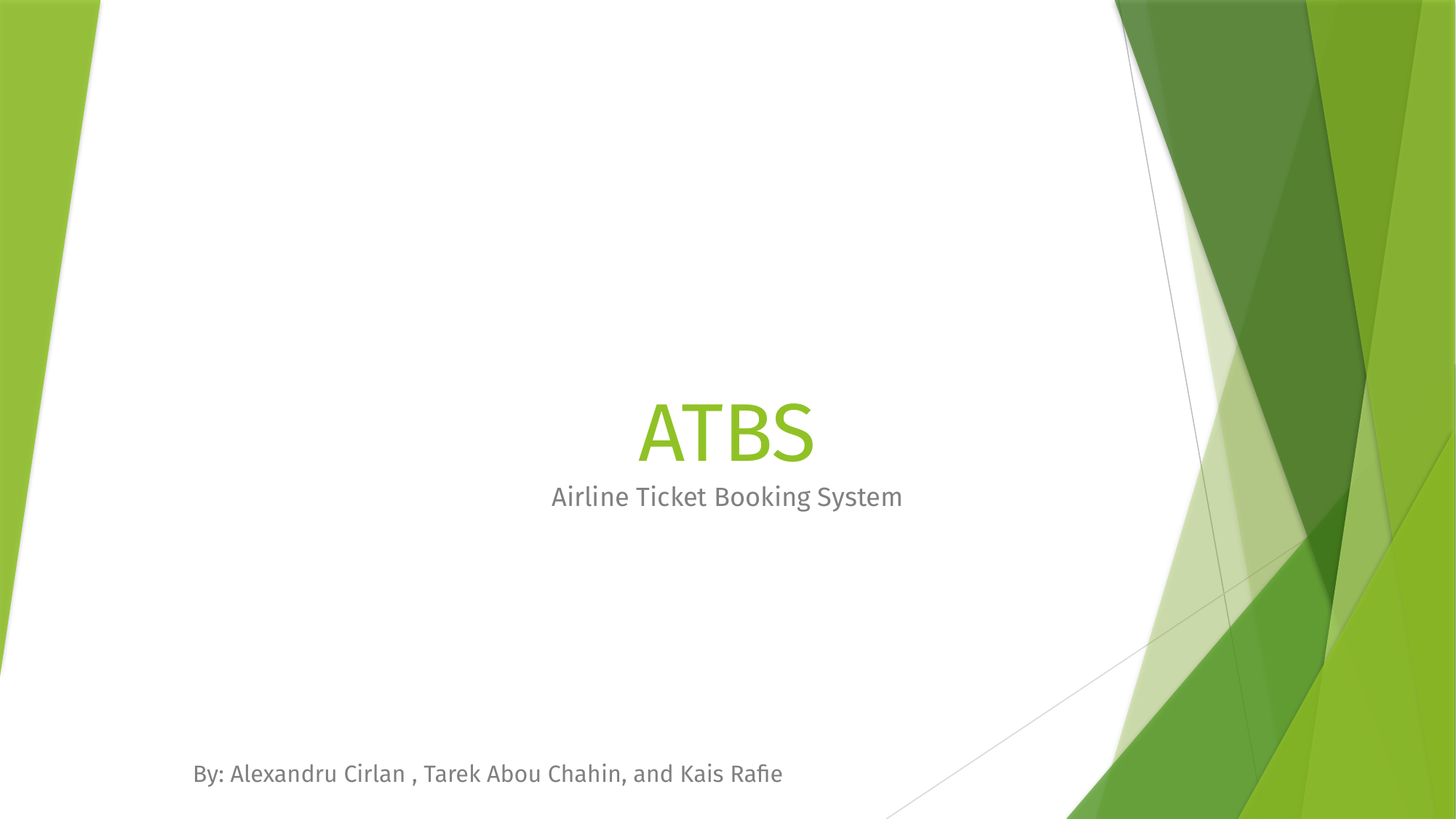

# ATBS
Airline Ticket Booking System

By: Alexandru Cirlan , Tarek Abou Chahin, and Kais Rafie